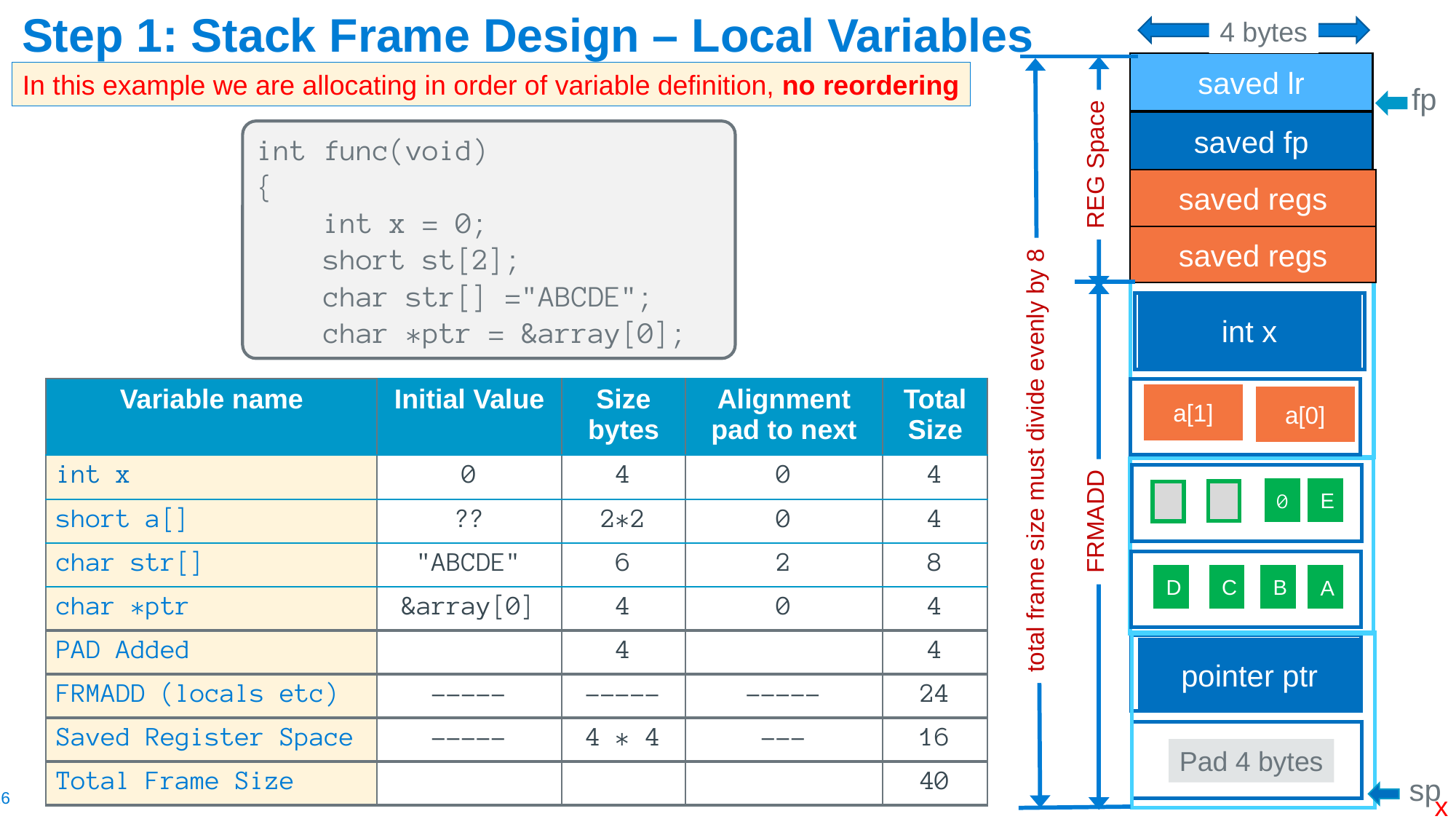

4 bytes
# Step 1: Stack Frame Design – Local Variables

saved lr
REG Space
FRMADD
In this example we are allocating in order of variable definition, no reordering
fp

saved fp
int func(void)
{
    int x = 0;
    short st[2];
    char str[] ="ABCDE";
    char *ptr = &array[0];
saved regs
saved regs

int x
| Variable name | Initial Value | Size bytes | Alignment pad to next | Total Size |
| --- | --- | --- | --- | --- |
| int x | 0 | 4 | 0 | 4 |
| short a[] | ?? | 2\*2 | 0 | 4 |
| char str[] | "ABCDE" | 6 | 2 | 8 |
| char \*ptr | &array[0] | 4 | 0 | 4 |
| PAD Added |  | 4 |  | 4 |
| FRMADD (locals etc) | ----- | ----- | ----- | 24 |
| Saved Register Space | ----- | 4 \* 4 | --- | 16 |
| Total Frame Size |  |  |  | 40 |

a[1]
a[0]
total frame size must divide evenly by 8

E
D
C
B
A
0

pointer ptr
Pad 4 bytes
sp

x